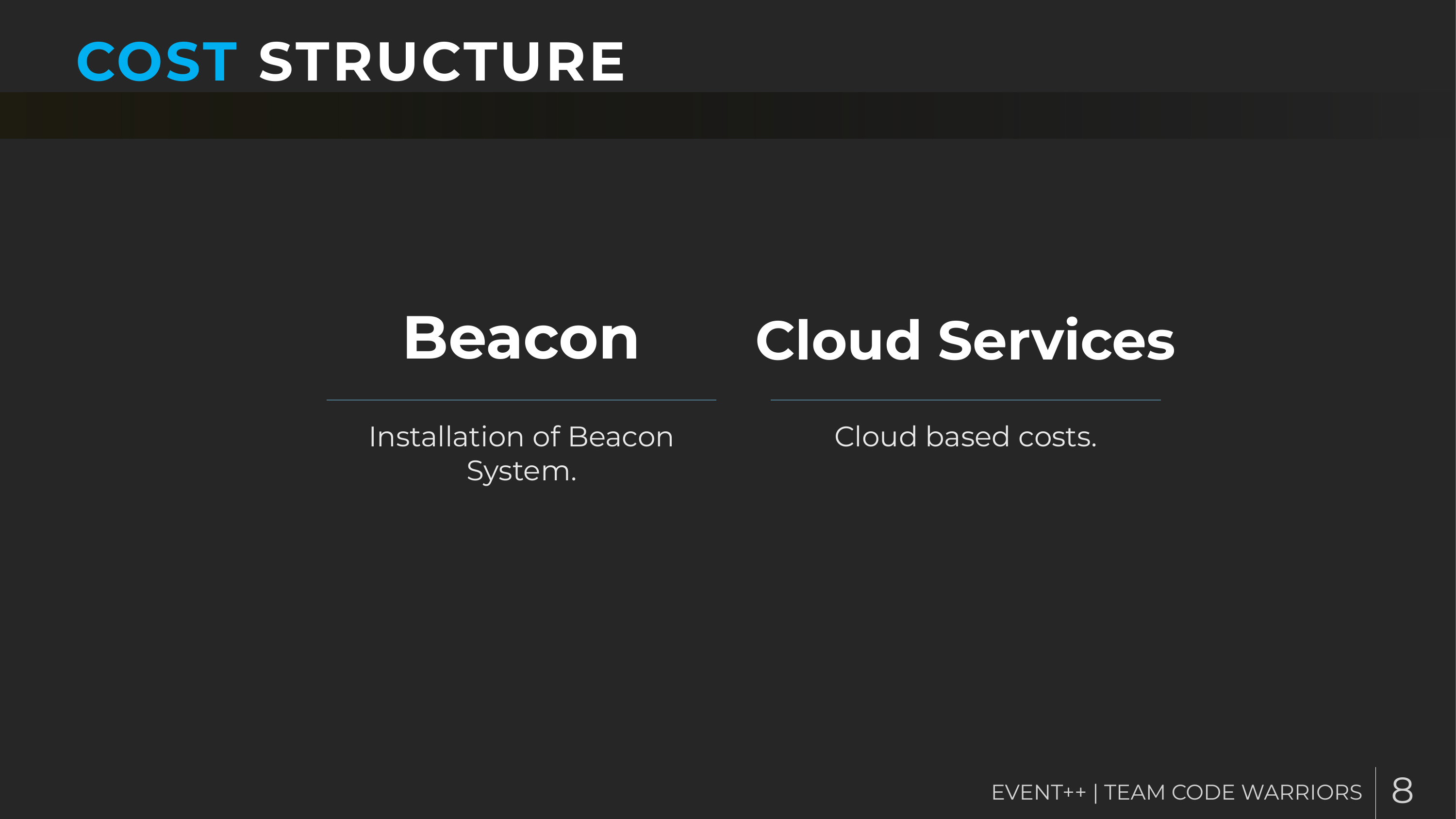

# COST STRUCTURE
Beacon
Cloud Services
Installation of Beacon System.
Cloud based costs.
EVENT++ | TEAM CODE WARRIORS
8